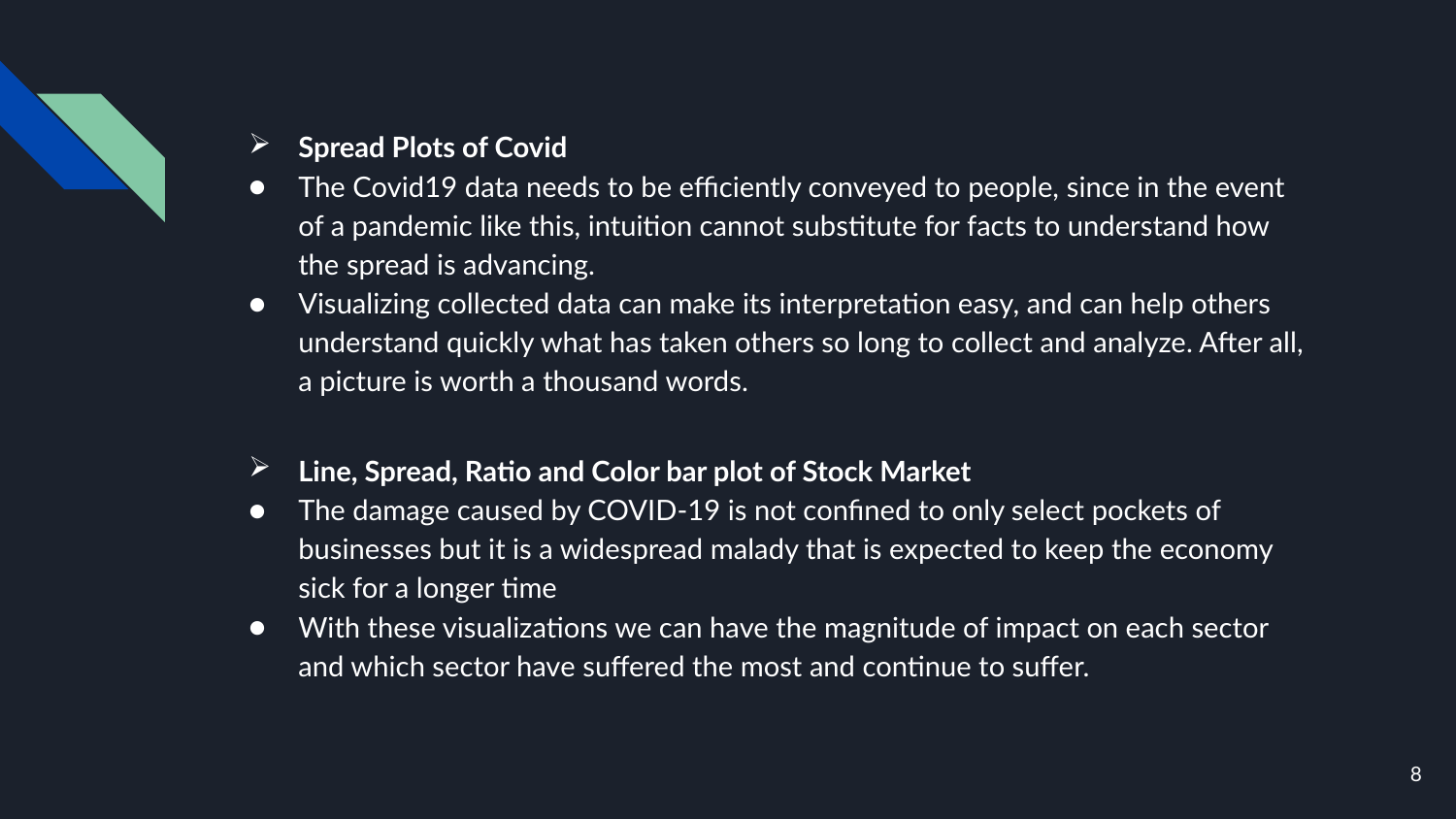

Spread Plots of Covid
The Covid19 data needs to be efficiently conveyed to people, since in the event of a pandemic like this, intuition cannot substitute for facts to understand how the spread is advancing.
Visualizing collected data can make its interpretation easy, and can help others understand quickly what has taken others so long to collect and analyze. After all, a picture is worth a thousand words.

Line, Spread, Ratio and Color bar plot of Stock Market
The damage caused by COVID-19 is not confined to only select pockets of businesses but it is a widespread malady that is expected to keep the economy sick for a longer time
With these visualizations we can have the magnitude of impact on each sector and which sector have suffered the most and continue to suffer.

8